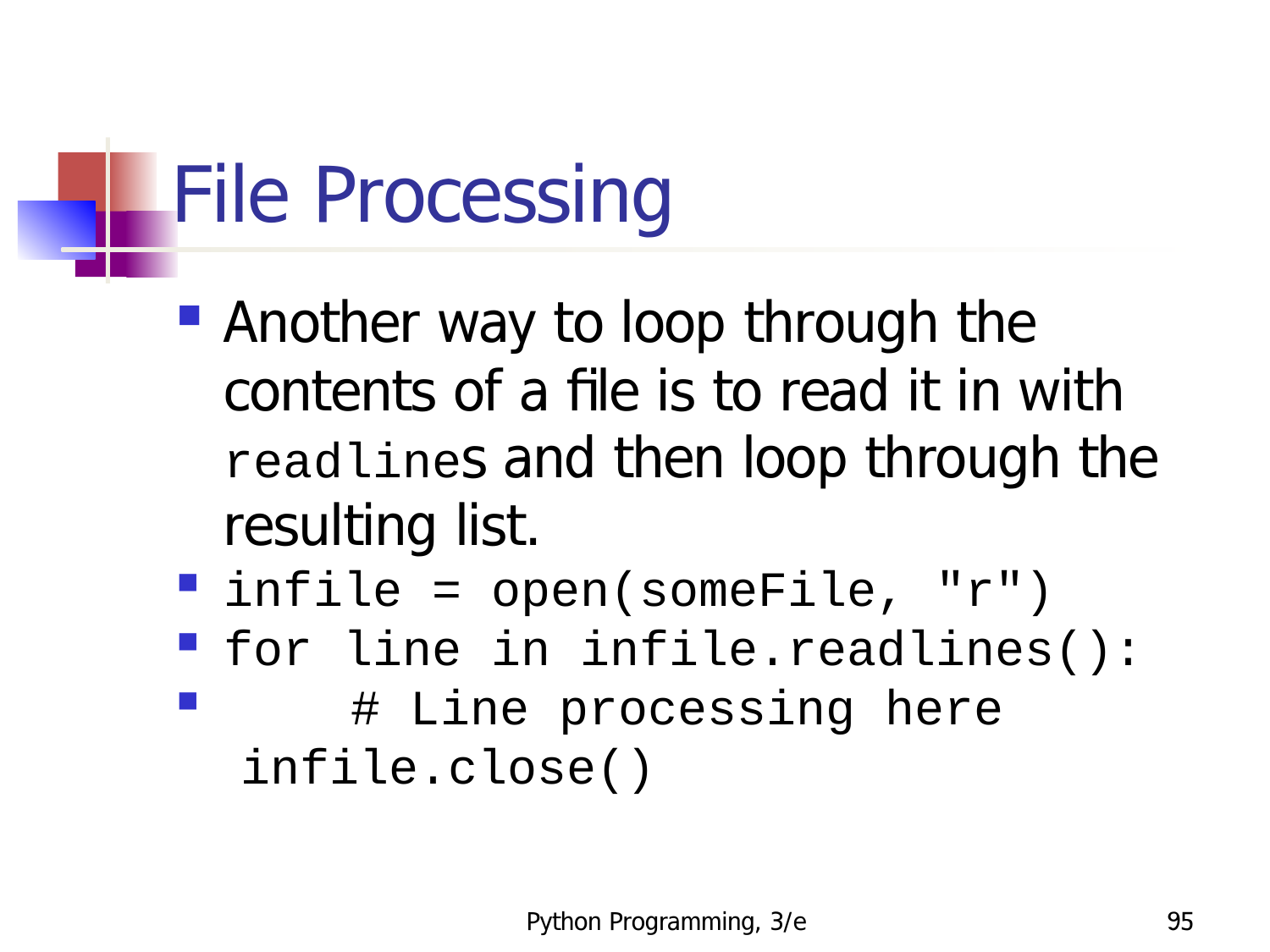

File Processing
Another way to loop through the contents of a file is to read it in with readlines and then loop through the resulting list.
infile = open(someFile, "r")
for line in infile.readlines():
	# Line processing here
infile.close()
Python Programming, 3/e
95